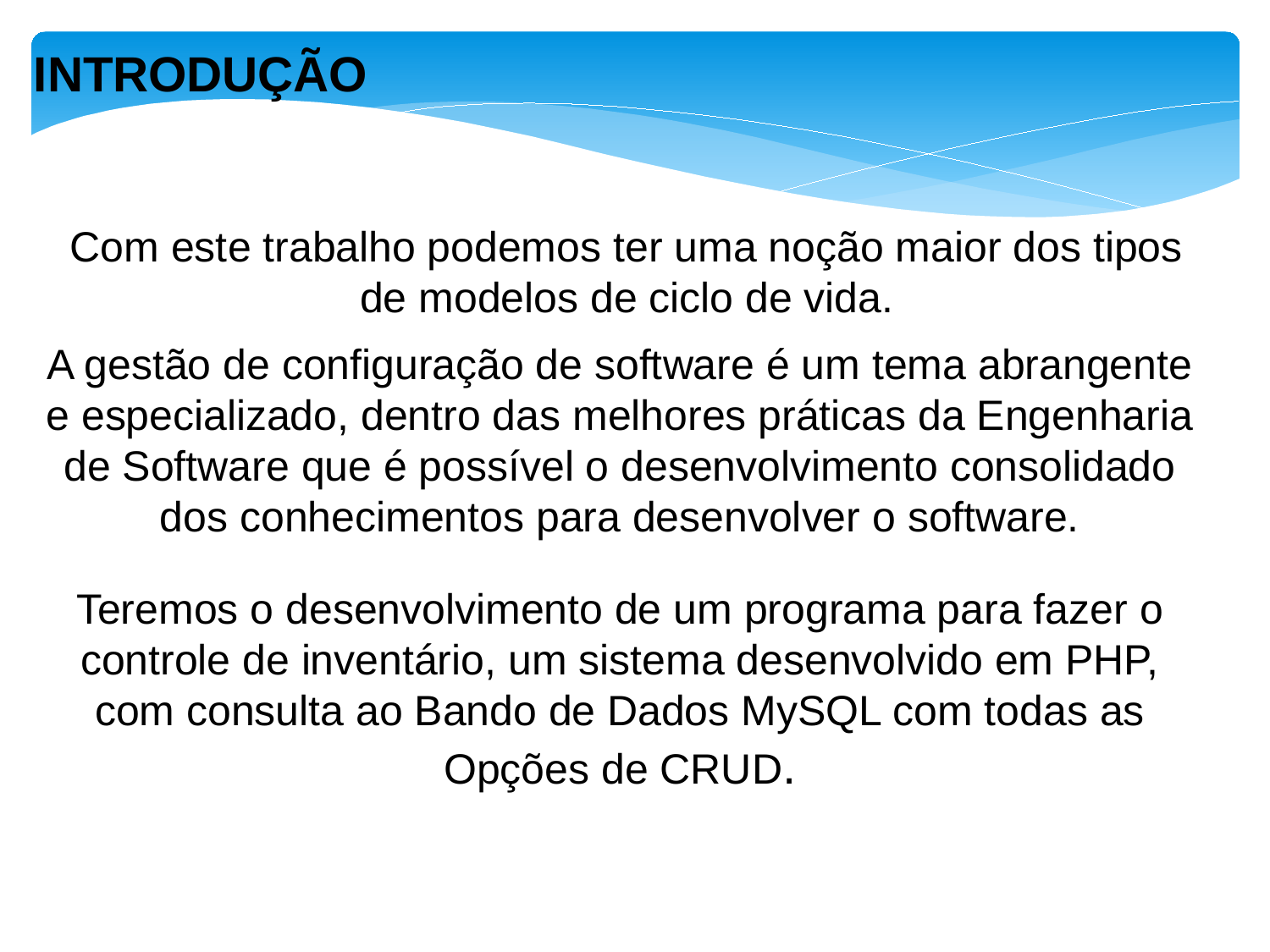

INTRODUÇÃO
Com este trabalho podemos ter uma noção maior dos tipos de modelos de ciclo de vida.
A gestão de configuração de software é um tema abrangente e especializado, dentro das melhores práticas da Engenharia de Software que é possível o desenvolvimento consolidado dos conhecimentos para desenvolver o software.
Teremos o desenvolvimento de um programa para fazer o controle de inventário, um sistema desenvolvido em PHP, com consulta ao Bando de Dados MySQL com todas as Opções de CRUD.